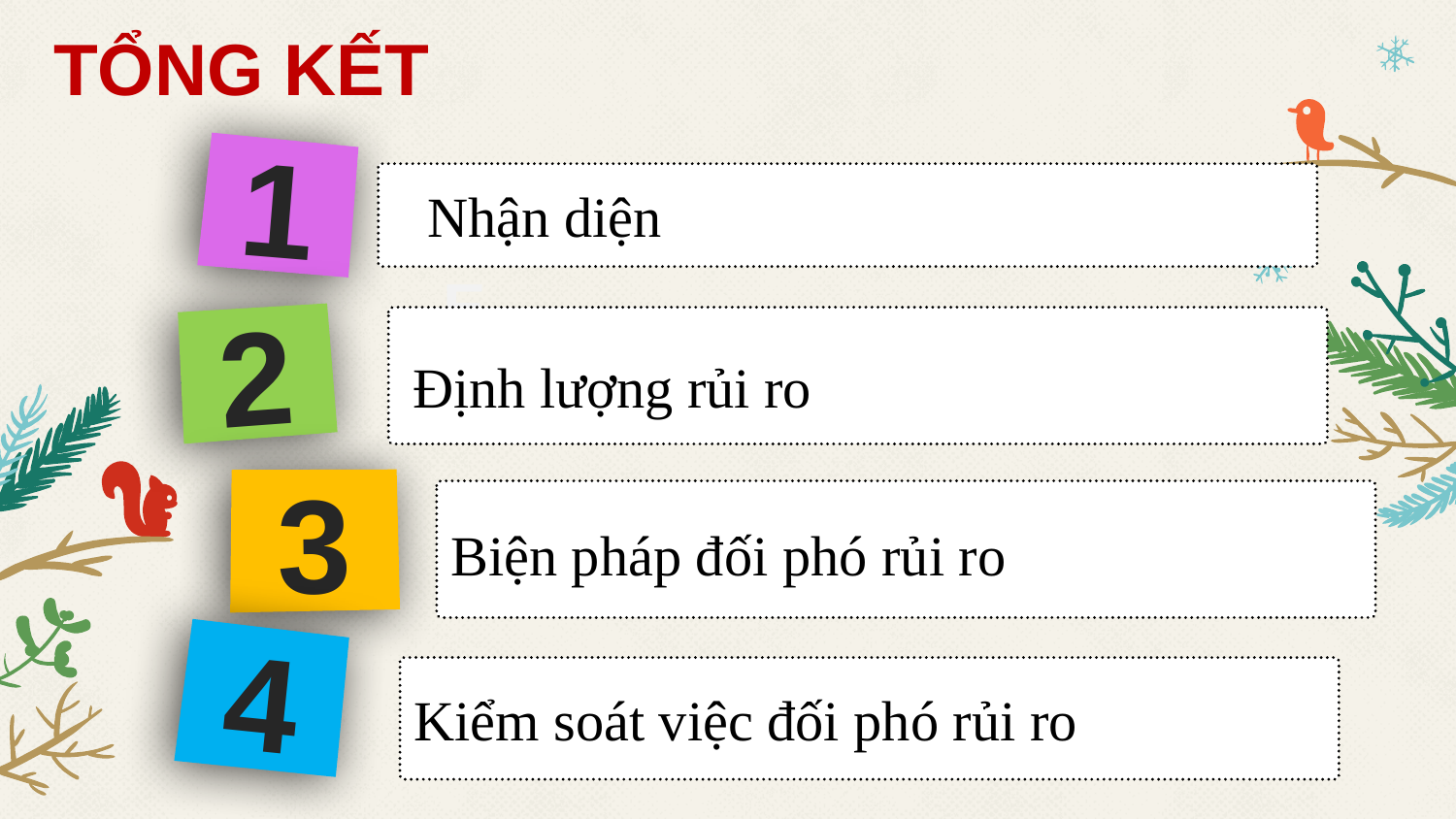

TỔNG KẾT
1

Nhận diện
MEASURABLE
2

Định lượng rủi ro
ATTAINABLE
3

Biện pháp đối phó rủi ro
4

Kiểm soát việc đối phó rủi ro